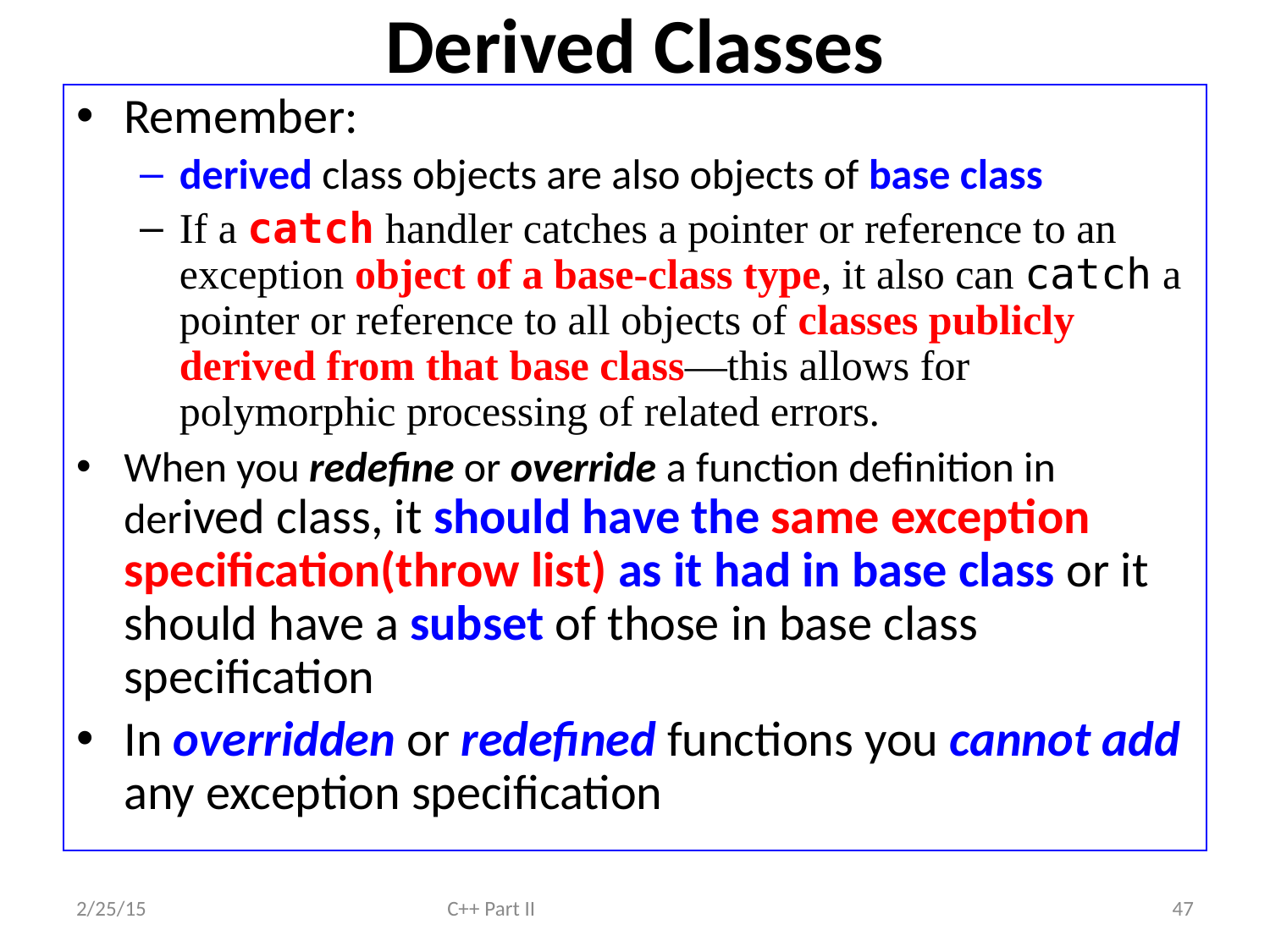

# Derived Classes
Remember:
derived class objects are also objects of base class
If a catch handler catches a pointer or reference to an exception object of a base-class type, it also can catch a pointer or reference to all objects of classes publicly derived from that base class—this allows for polymorphic processing of related errors.
When you redefine or override a function definition in derived class, it should have the same exception specification(throw list) as it had in base class or it should have a subset of those in base class specification
In overridden or redefined functions you cannot add any exception specification
2/25/15
C++ Part II
47